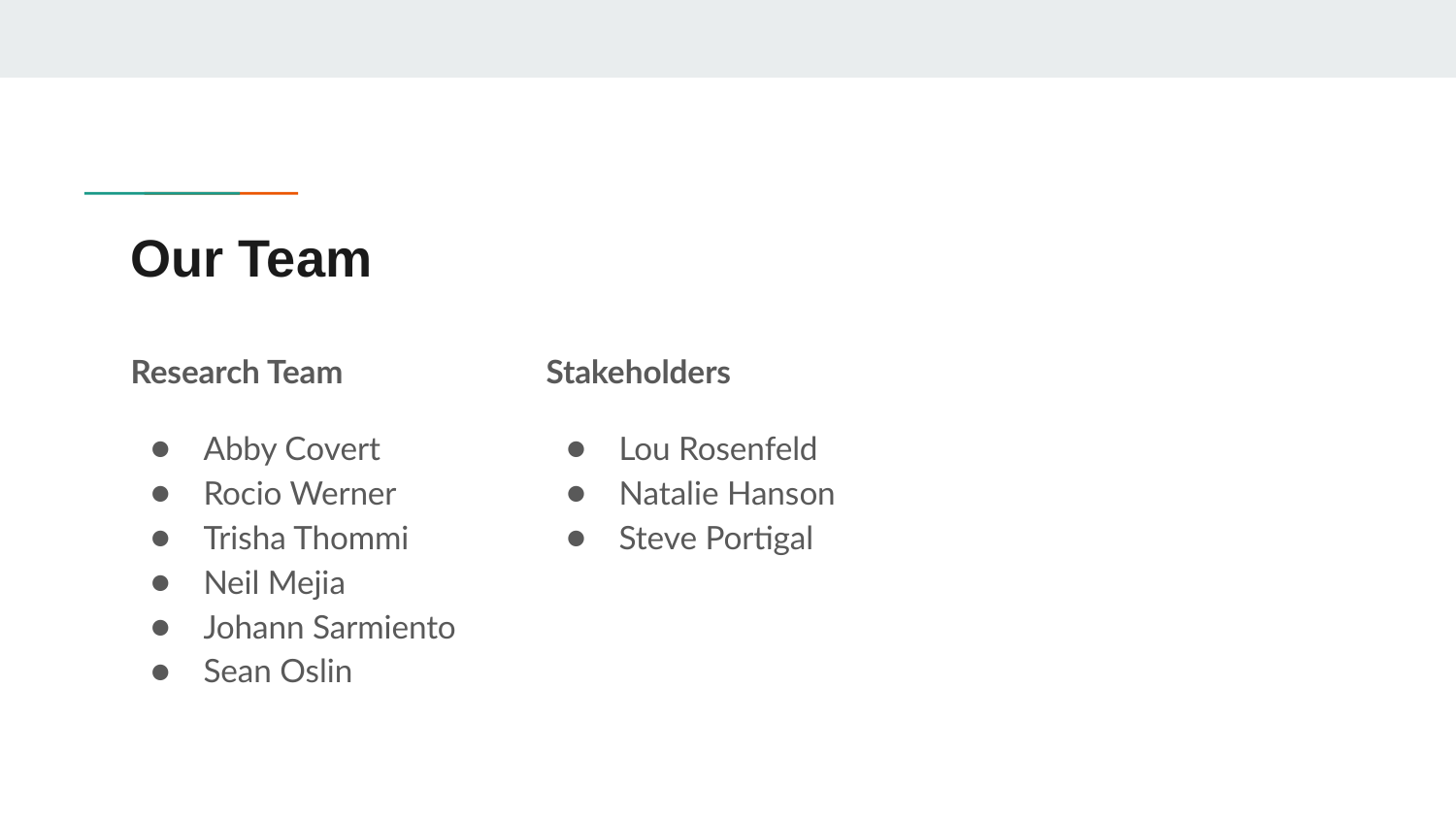

# Our Team
Research Team
Abby Covert
Rocio Werner
Trisha Thommi
Neil Mejia
Johann Sarmiento
Sean Oslin
Stakeholders
Lou Rosenfeld
Natalie Hanson
Steve Portigal